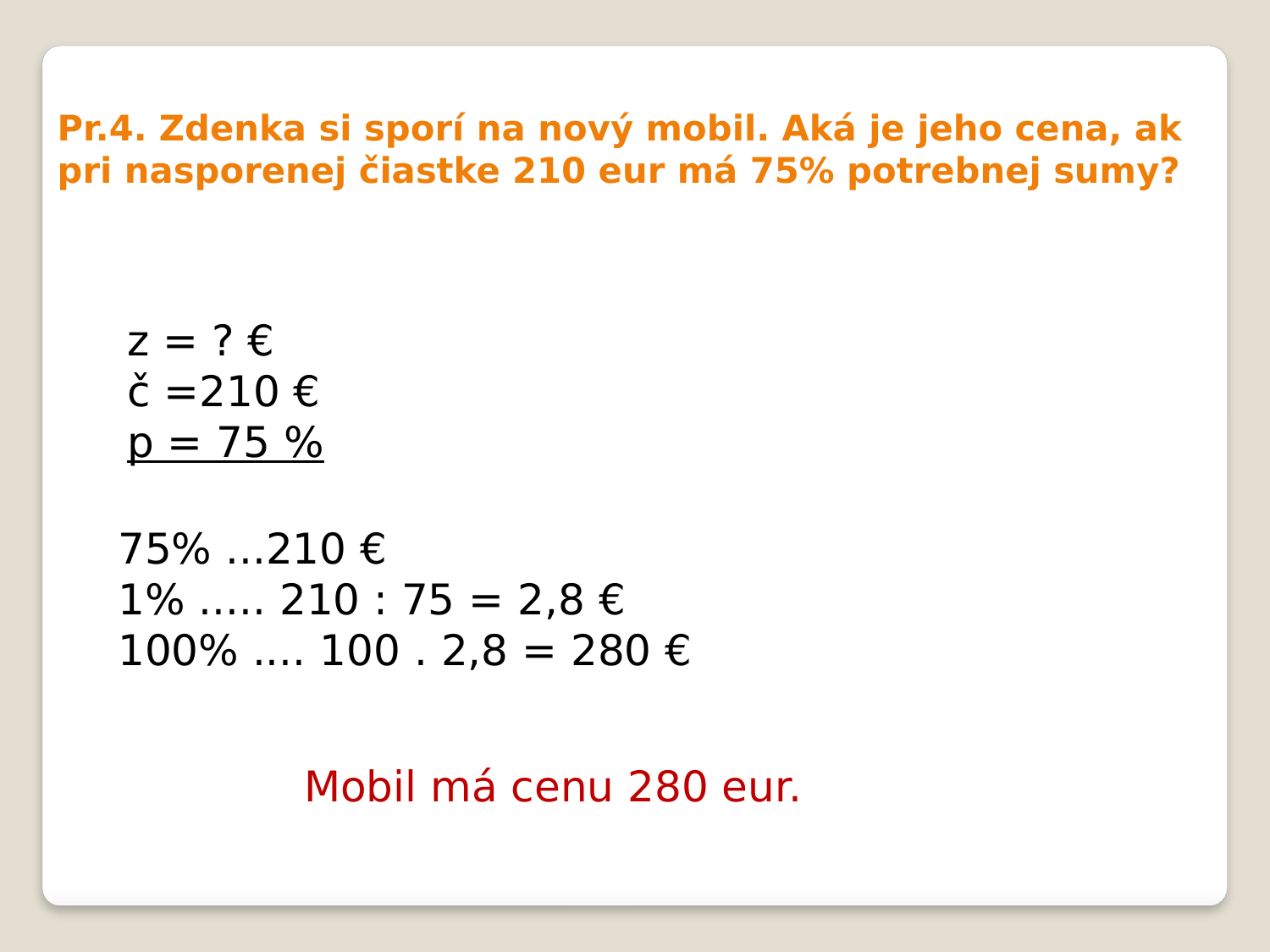

Pr.4. Zdenka si sporí na nový mobil. Aká je jeho cena, ak
pri nasporenej čiastke 210 eur má 75% potrebnej sumy?
z = ? €
č =210 €
p = 75 %
75% ...210 €
1% ..... 210 : 75 = 2,8 €
100% .... 100 . 2,8 = 280 €
Mobil má cenu 280 eur.